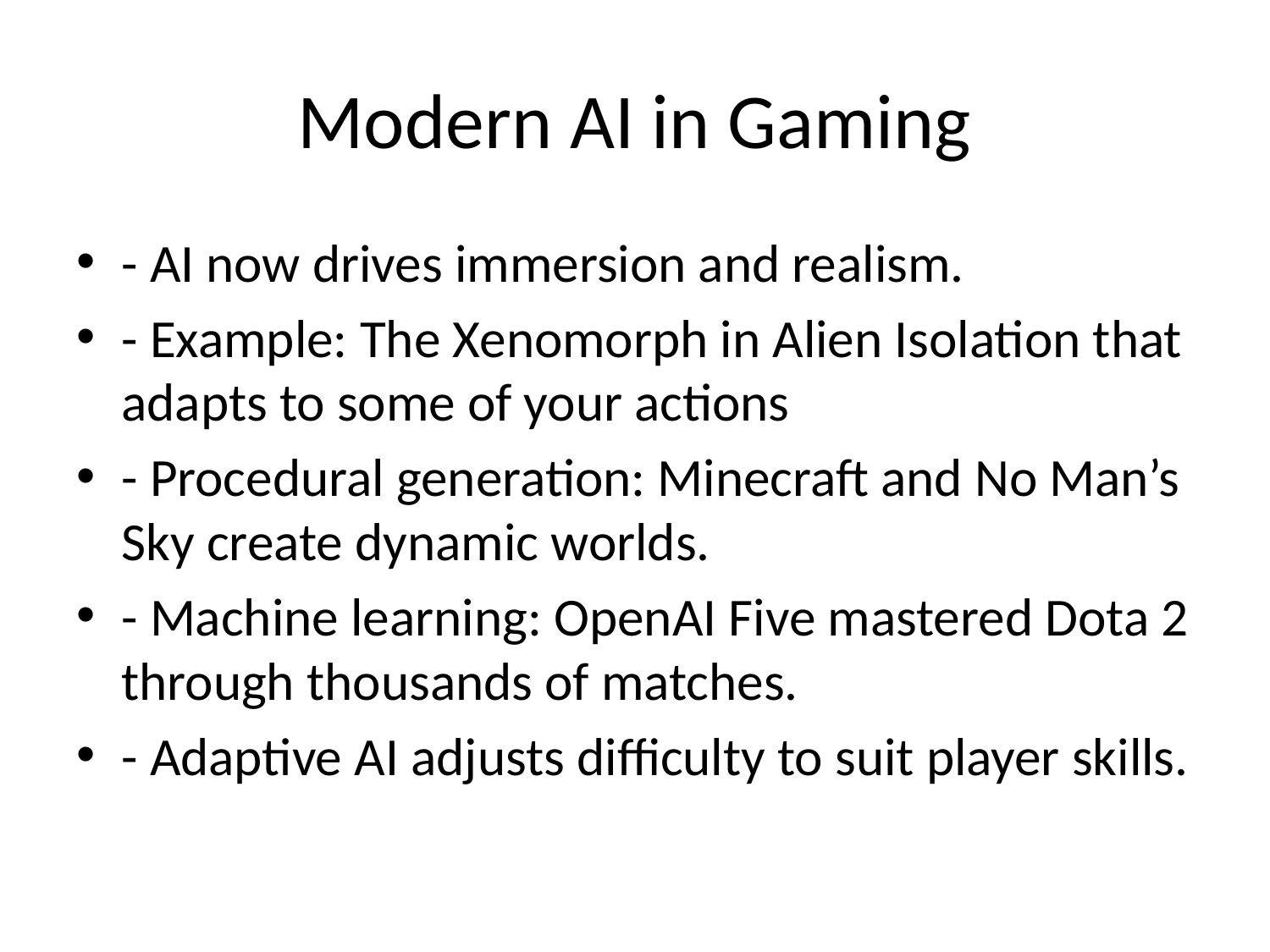

# Modern AI in Gaming
- AI now drives immersion and realism.
- Example: The Xenomorph in Alien Isolation that adapts to some of your actions
- Procedural generation: Minecraft and No Man’s Sky create dynamic worlds.
- Machine learning: OpenAI Five mastered Dota 2 through thousands of matches.
- Adaptive AI adjusts difficulty to suit player skills.